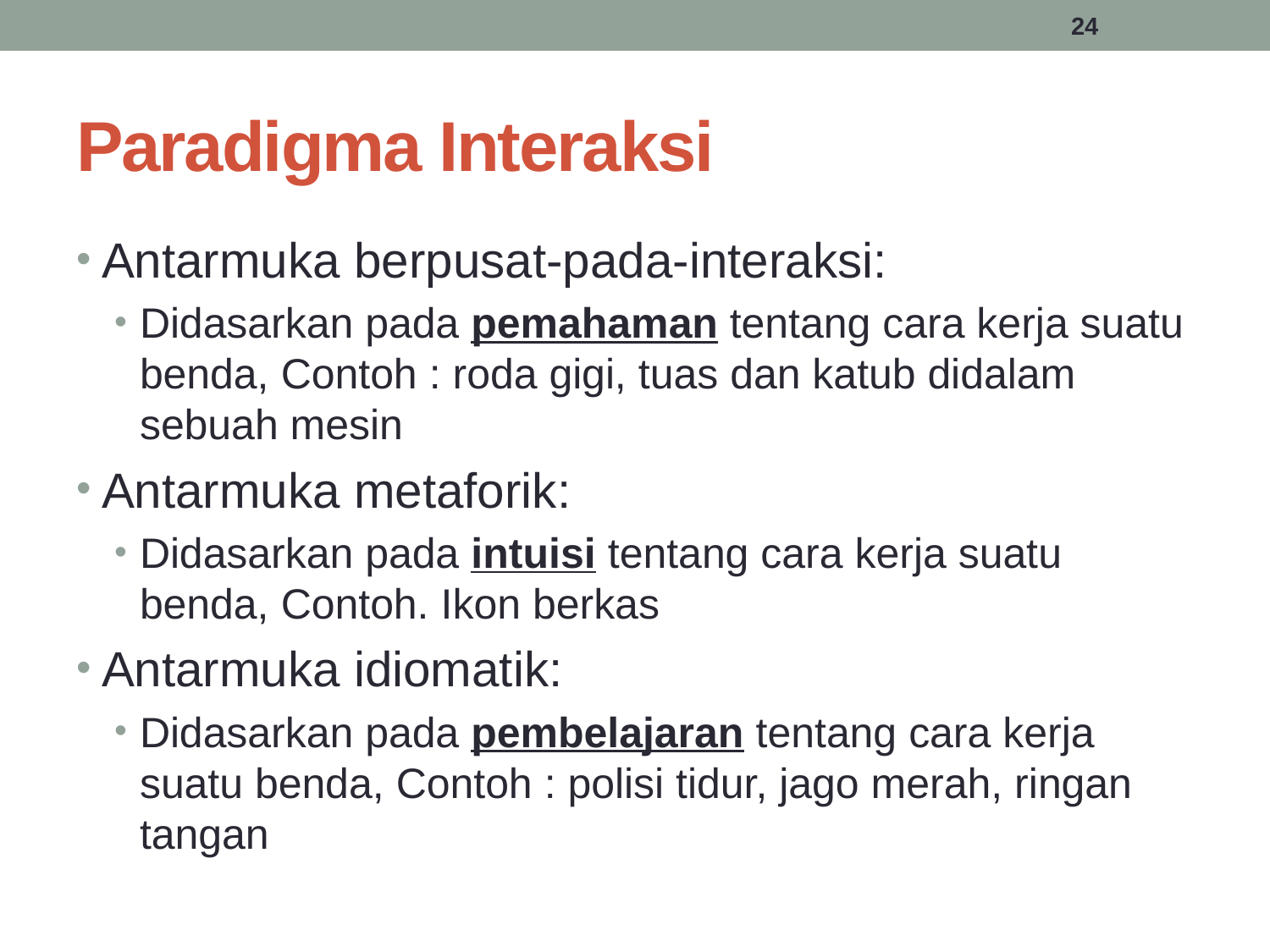

24
# Paradigma Interaksi
Antarmuka berpusat-pada-interaksi:
Didasarkan pada pemahaman tentang cara kerja suatu benda, Contoh : roda gigi, tuas dan katub didalam sebuah mesin
Antarmuka metaforik:
Didasarkan pada intuisi tentang cara kerja suatu benda, Contoh. Ikon berkas
Antarmuka idiomatik:
Didasarkan pada pembelajaran tentang cara kerja suatu benda, Contoh : polisi tidur, jago merah, ringan tangan